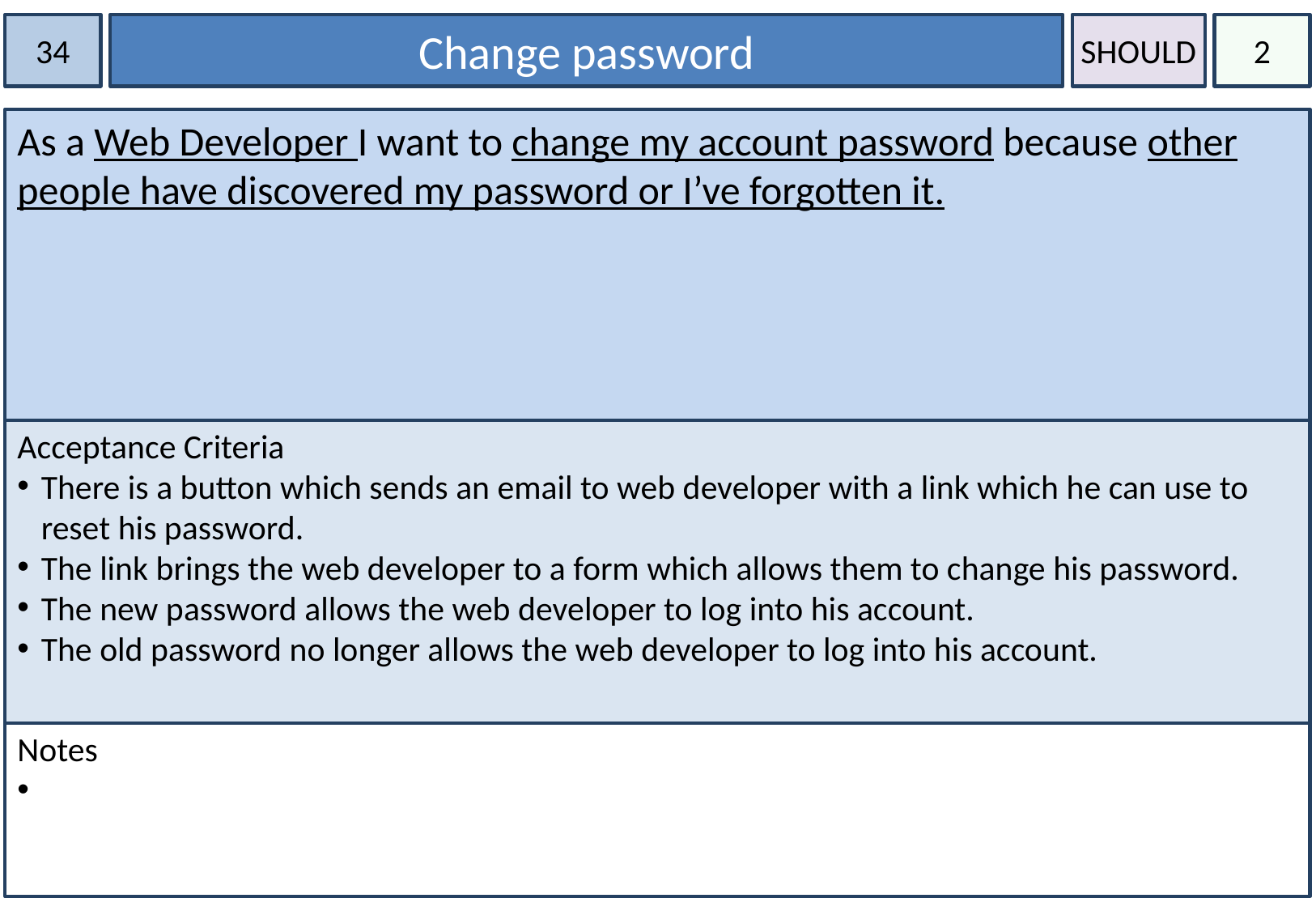

34
Change password
SHOULD
2
As a Web Developer I want to change my account password because other people have discovered my password or I’ve forgotten it.
#

Acceptance Criteria
There is a button which sends an email to web developer with a link which he can use to reset his password.
The link brings the web developer to a form which allows them to change his password.
The new password allows the web developer to log into his account.
The old password no longer allows the web developer to log into his account.

Notes